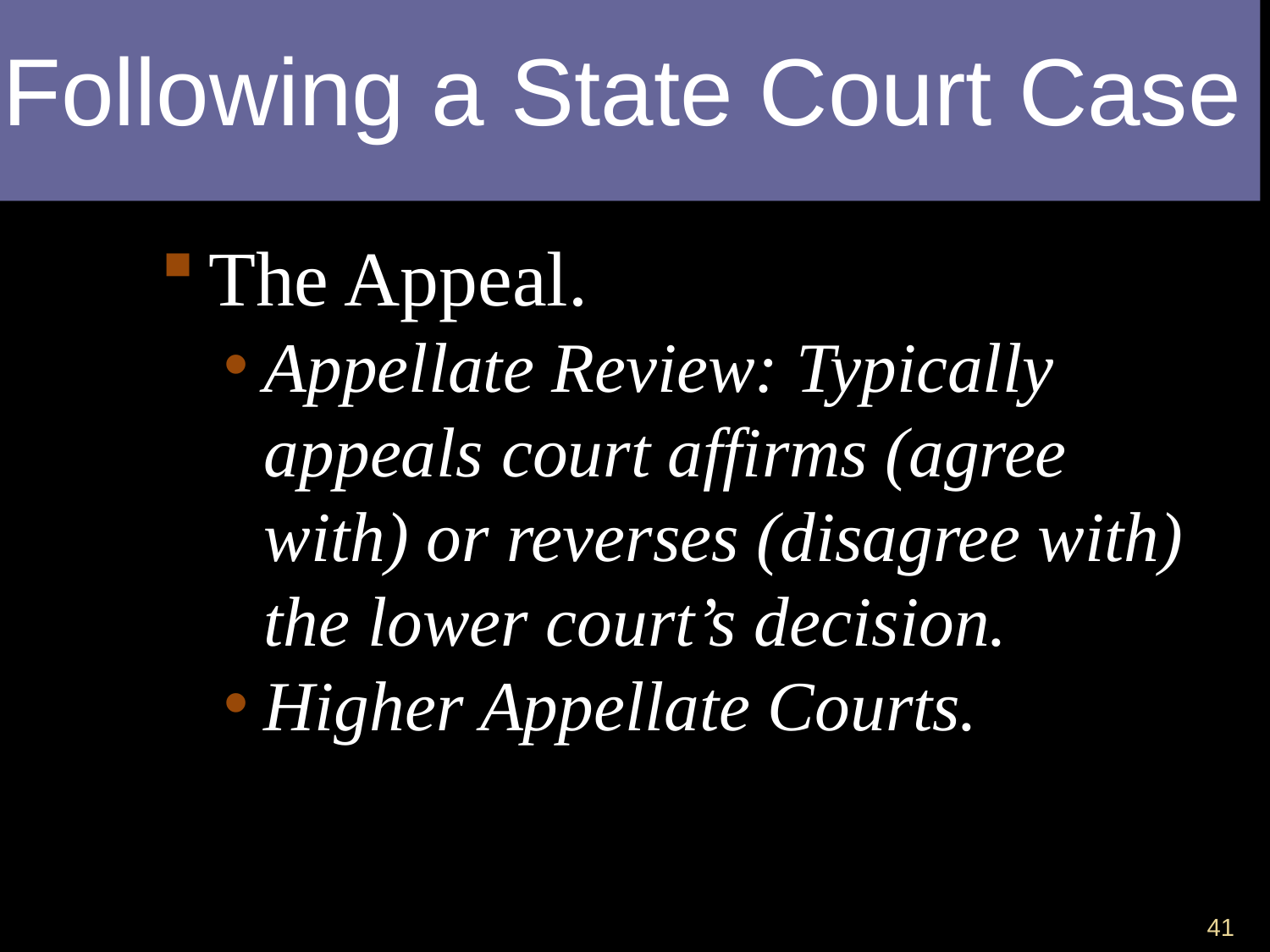

The Appeal.
Appellate Review: Typically appeals court affirms (agree with) or reverses (disagree with) the lower court’s decision.
Higher Appellate Courts.

Following a State Court Case

41